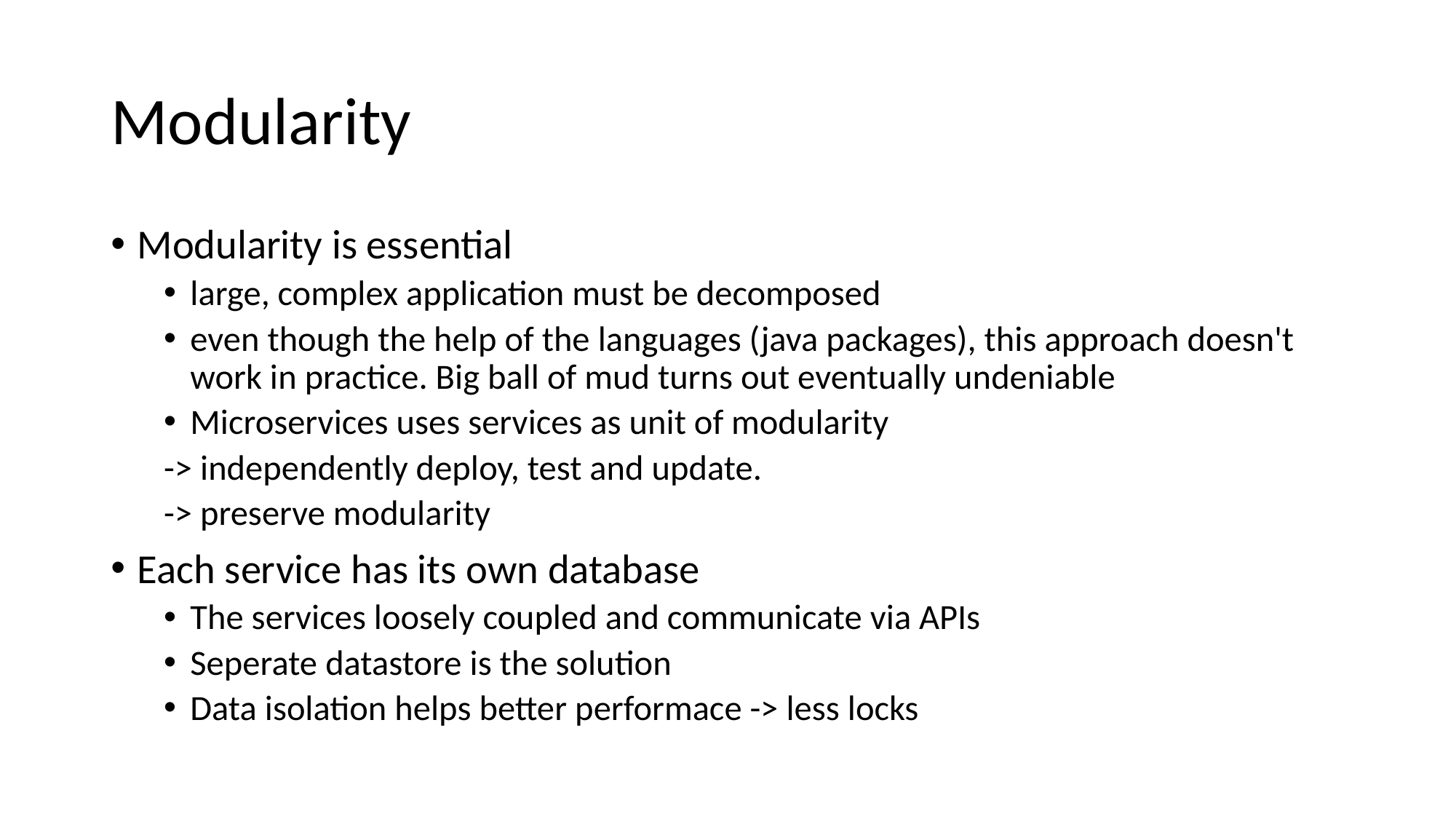

# Modularity
Modularity is essential
large, complex application must be decomposed
even though the help of the languages (java packages), this approach doesn't work in practice. Big ball of mud turns out eventually undeniable
Microservices uses services as unit of modularity
-> independently deploy, test and update.
-> preserve modularity
Each service has its own database
The services loosely coupled and communicate via APIs
Seperate datastore is the solution
Data isolation helps better performace -> less locks